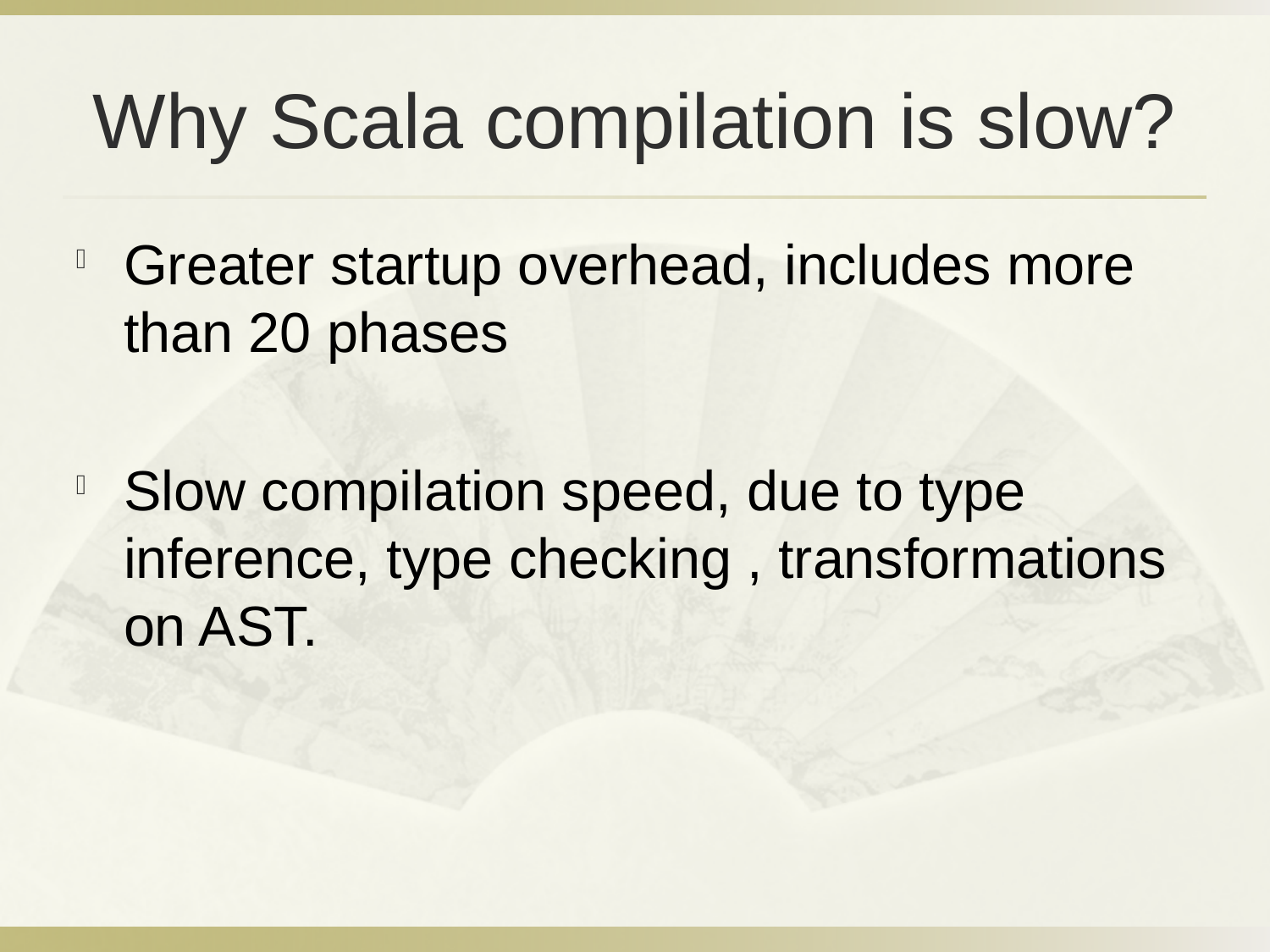

# Why Scala compilation is slow?
Greater startup overhead, includes more than 20 phases

Slow compilation speed, due to type inference, type checking , transformations on AST.